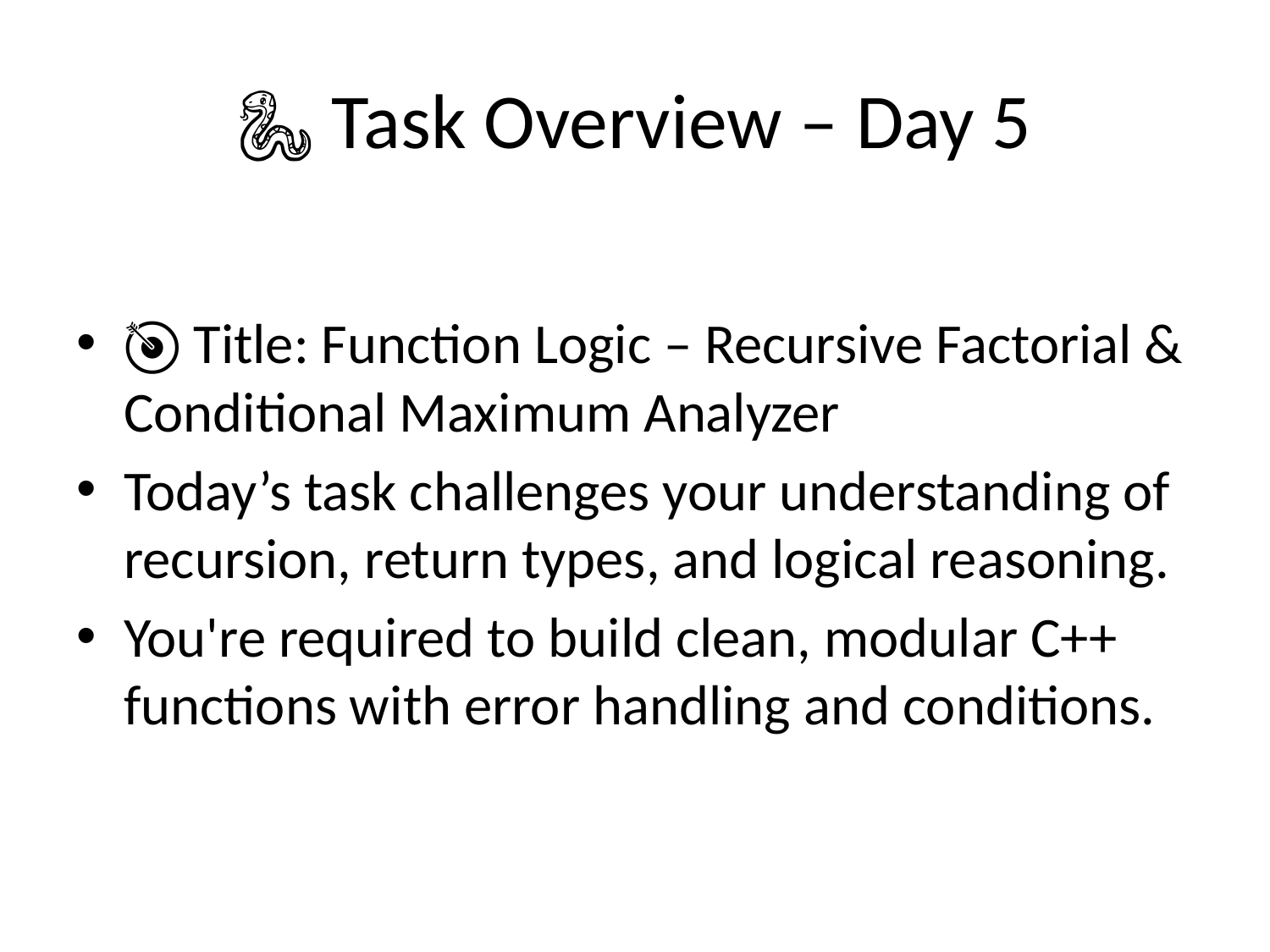

# 🐍 Task Overview – Day 5

🎯 Title: Function Logic – Recursive Factorial & Conditional Maximum Analyzer
Today’s task challenges your understanding of recursion, return types, and logical reasoning.
You're required to build clean, modular C++ functions with error handling and conditions.